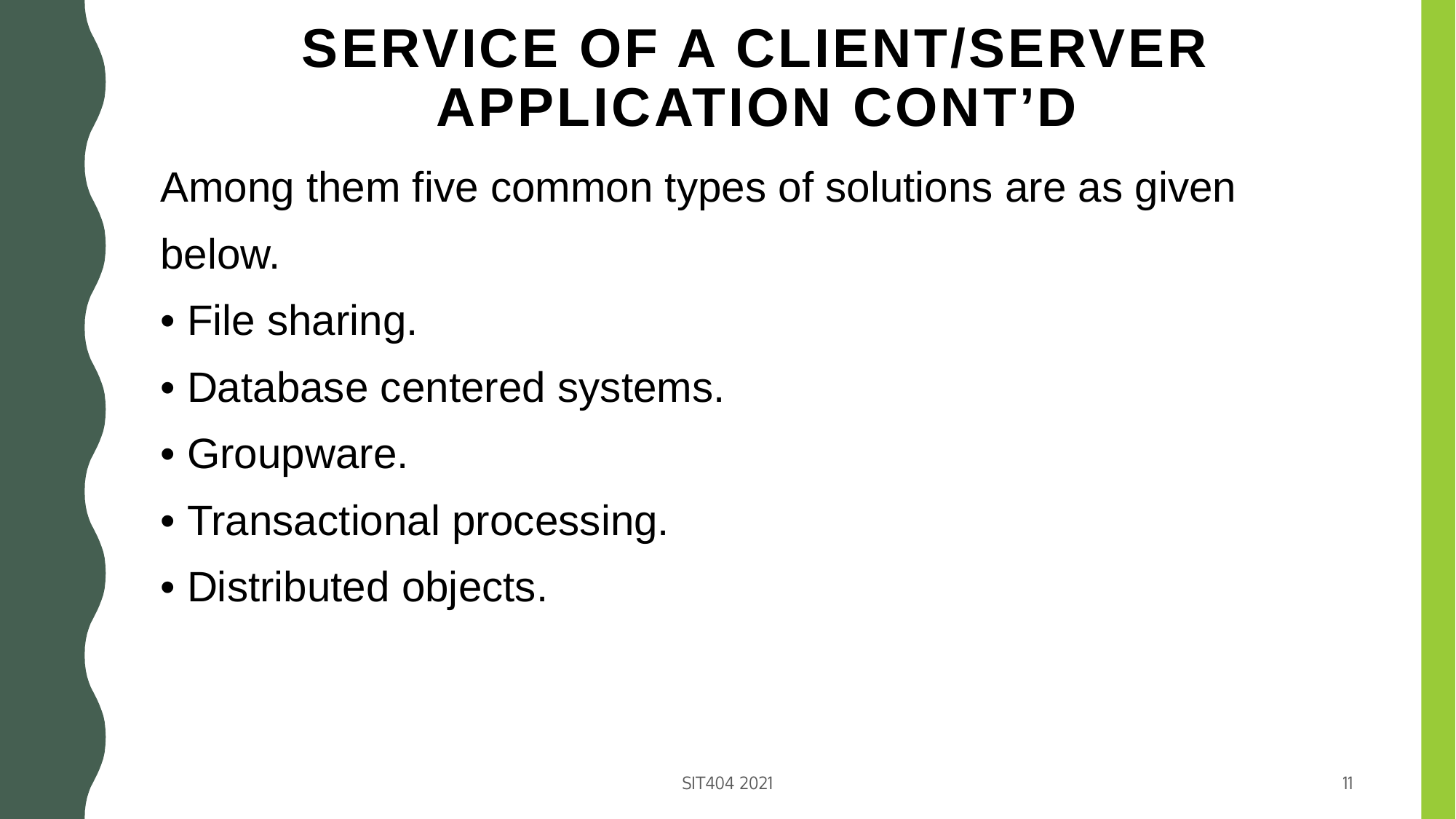

# SERVICE OF A CLIENT/SERVER APPLICATION cont’d
Among them five common types of solutions are as given
below.
• File sharing.
• Database centered systems.
• Groupware.
• Transactional processing.
• Distributed objects.
SIT404 2021
11